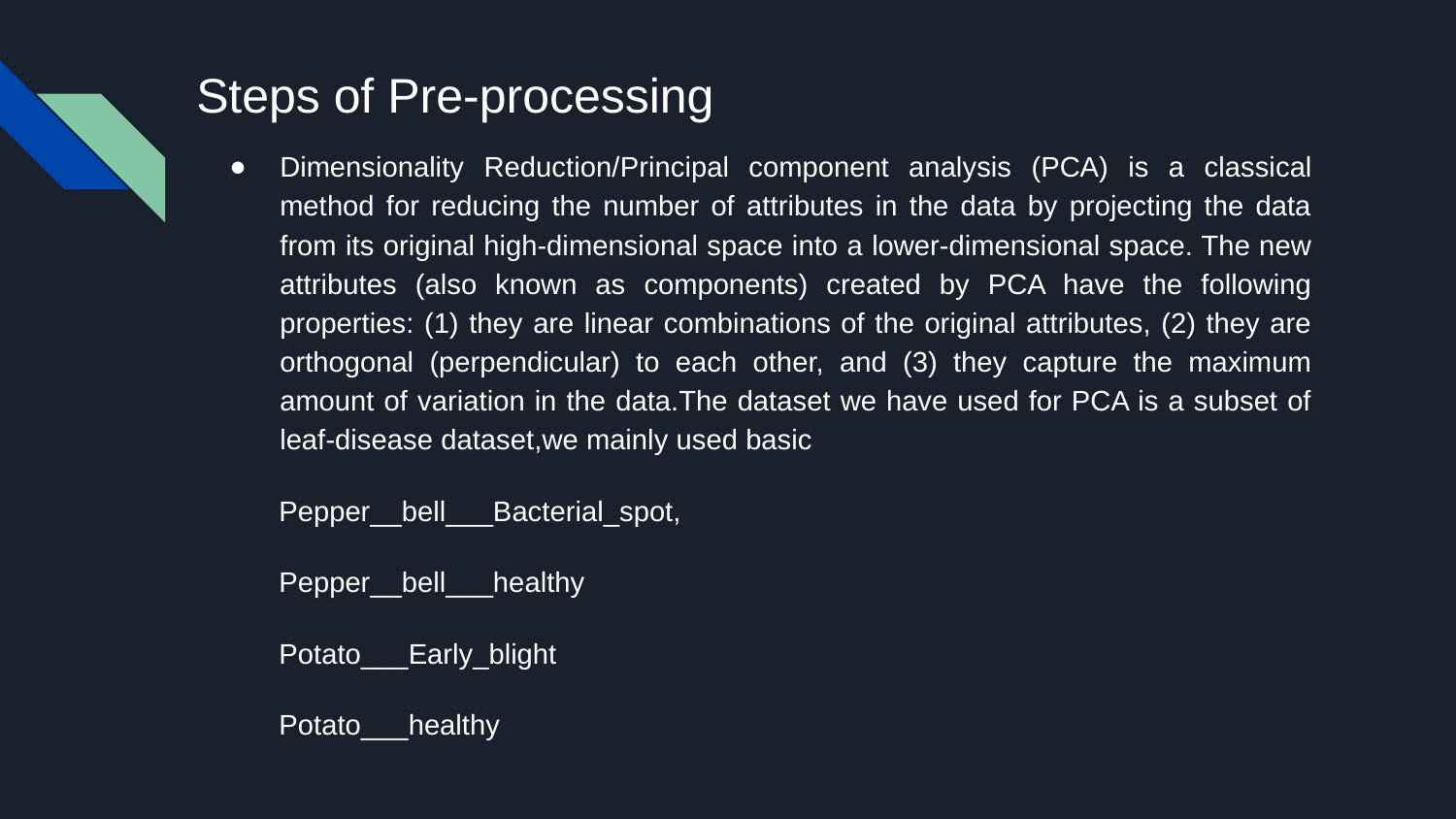

# Steps of Pre-processing
Dimensionality Reduction/Principal component analysis (PCA) is a classical method for reducing the number of attributes in the data by projecting the data from its original high-dimensional space into a lower-dimensional space. The new attributes (also known as components) created by PCA have the following properties: (1) they are linear combinations of the original attributes, (2) they are orthogonal (perpendicular) to each other, and (3) they capture the maximum amount of variation in the data.The dataset we have used for PCA is a subset of leaf-disease dataset,we mainly used basic
         Pepper__bell___Bacterial_spot,
         Pepper__bell___healthy
         Potato___Early_blight
         Potato___healthy